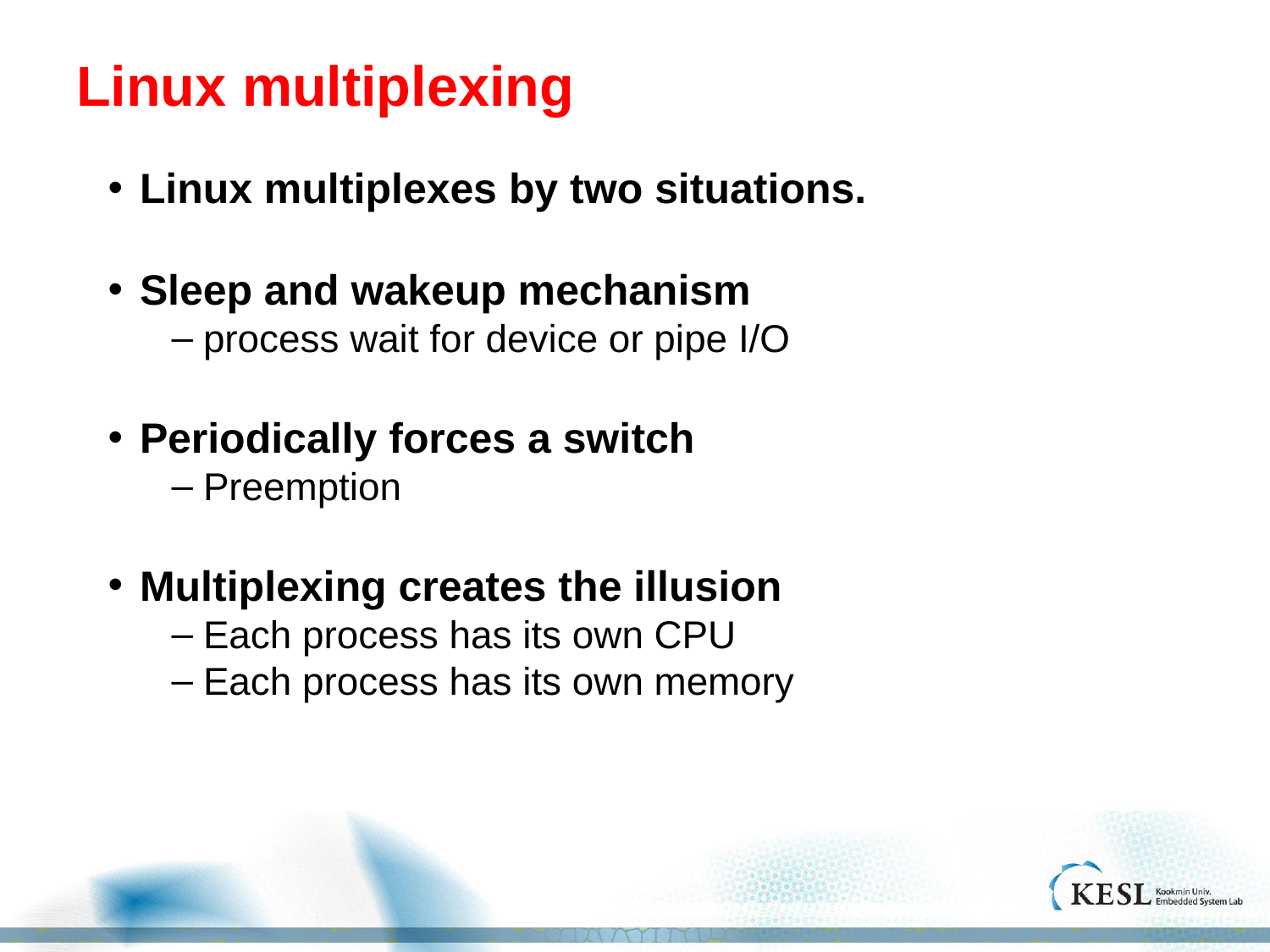

# Linux multiplexing
Linux multiplexes by two situations.

Sleep and wakeup mechanism
process wait for device or pipe I/O

Periodically forces a switch
Preemption

Multiplexing creates the illusion
Each process has its own CPU
Each process has its own memory